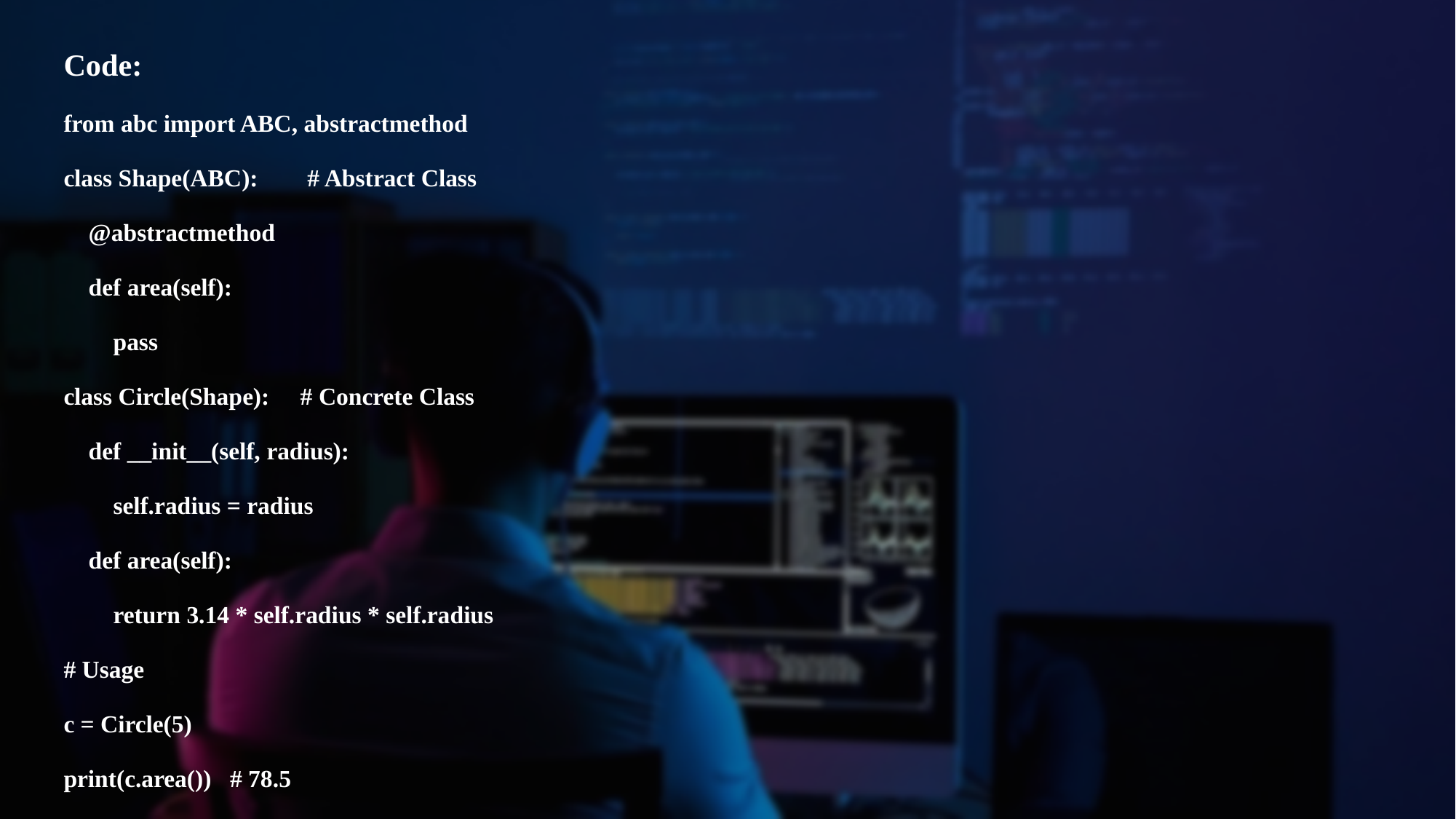

Code:
from abc import ABC, abstractmethod
class Shape(ABC):        # Abstract Class
    @abstractmethod
    def area(self):
        pass
class Circle(Shape):     # Concrete Class
    def __init__(self, radius):
        self.radius = radius
    def area(self):
        return 3.14 * self.radius * self.radius
# Usage
c = Circle(5)
print(c.area())   # 78.5